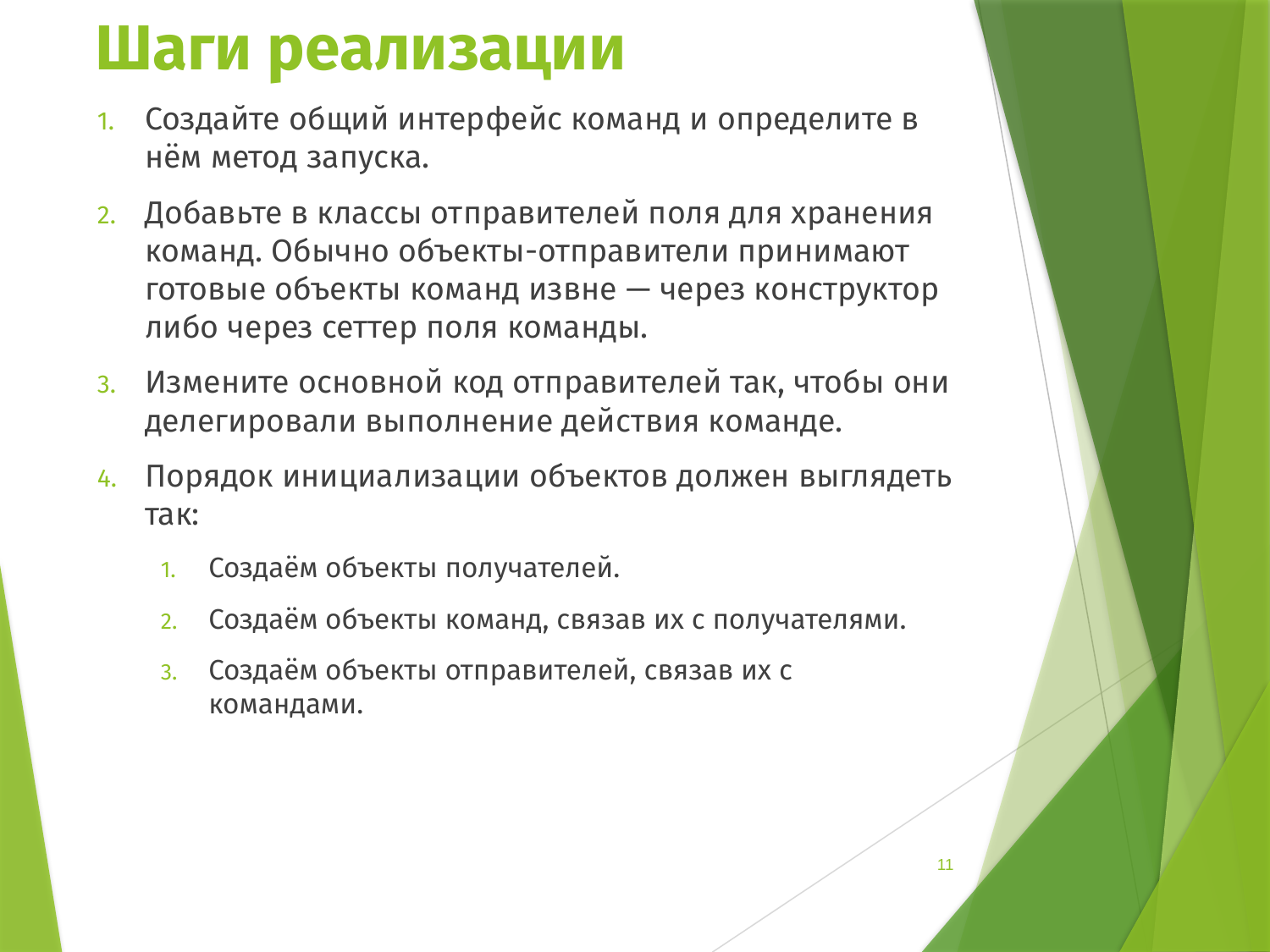

# Шаги реализации
Создайте общий интерфейс команд и определите в нём метод запуска.
Добавьте в классы отправителей поля для хранения команд. Обычно объекты-отправители принимают готовые объекты команд извне — через конструктор либо через сеттер поля команды.
Измените основной код отправителей так, чтобы они делегировали выполнение действия команде.
Порядок инициализации объектов должен выглядеть так:
Создаём объекты получателей.
Создаём объекты команд, связав их с получателями.
Создаём объекты отправителей, связав их с командами.

11